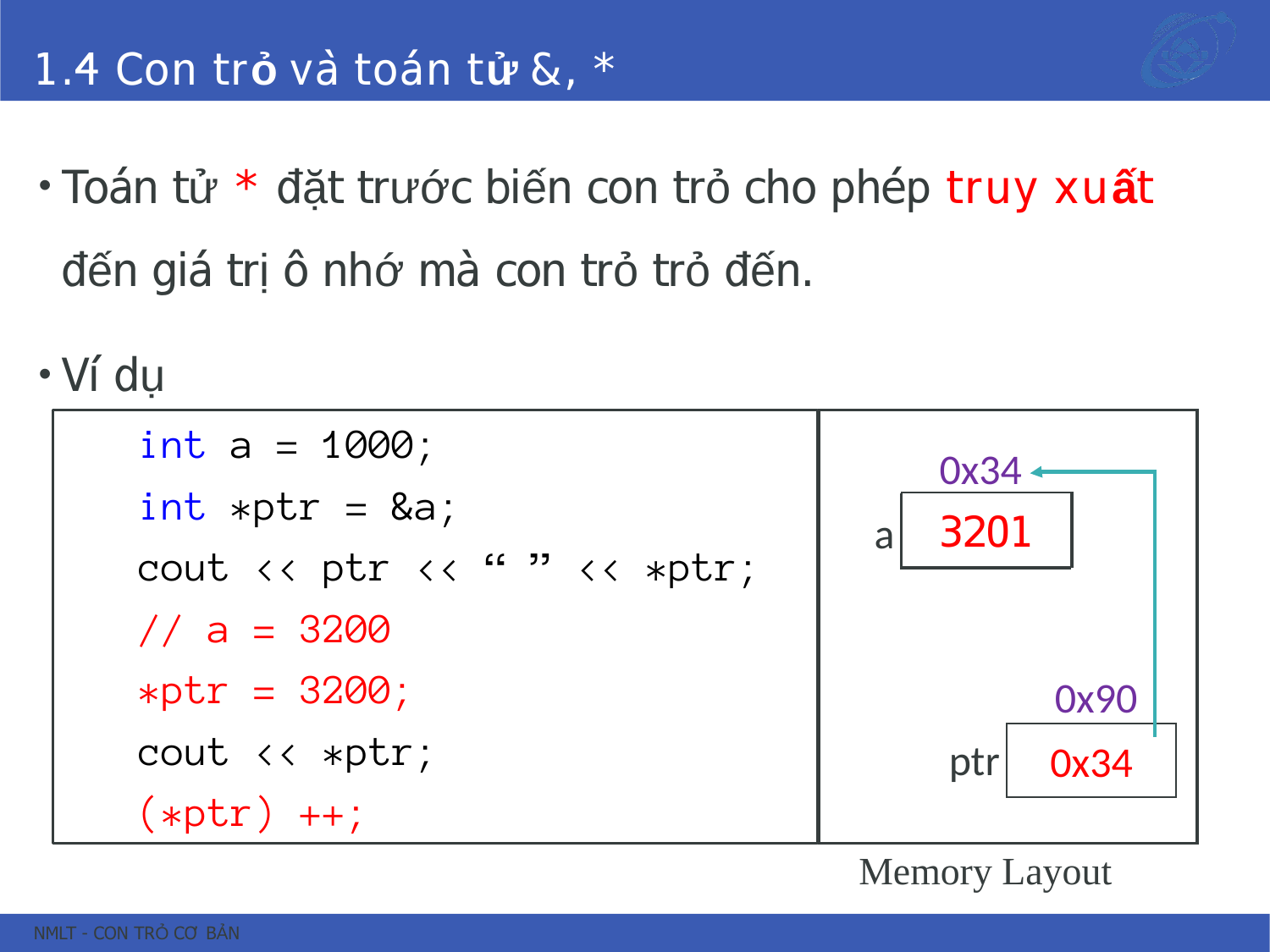

# 1.4 Con trỏ và toán tử &, *
Toán tử * đặt trước biến con trỏ cho phép truy xuất đến giá trị ô nhớ mà con trỏ trỏ đến.
Ví dụ

int a = 1000;
int *ptr = &a;
cout << ptr << “ ” << *ptr;
// a = 3200
*ptr = 3200;
cout << *ptr;
(*ptr) ++;

0x34

3201

3200

1000
a

0x90

0x34
ptr
Memory Layout
NMLT - Con trỏ cơ bản
15